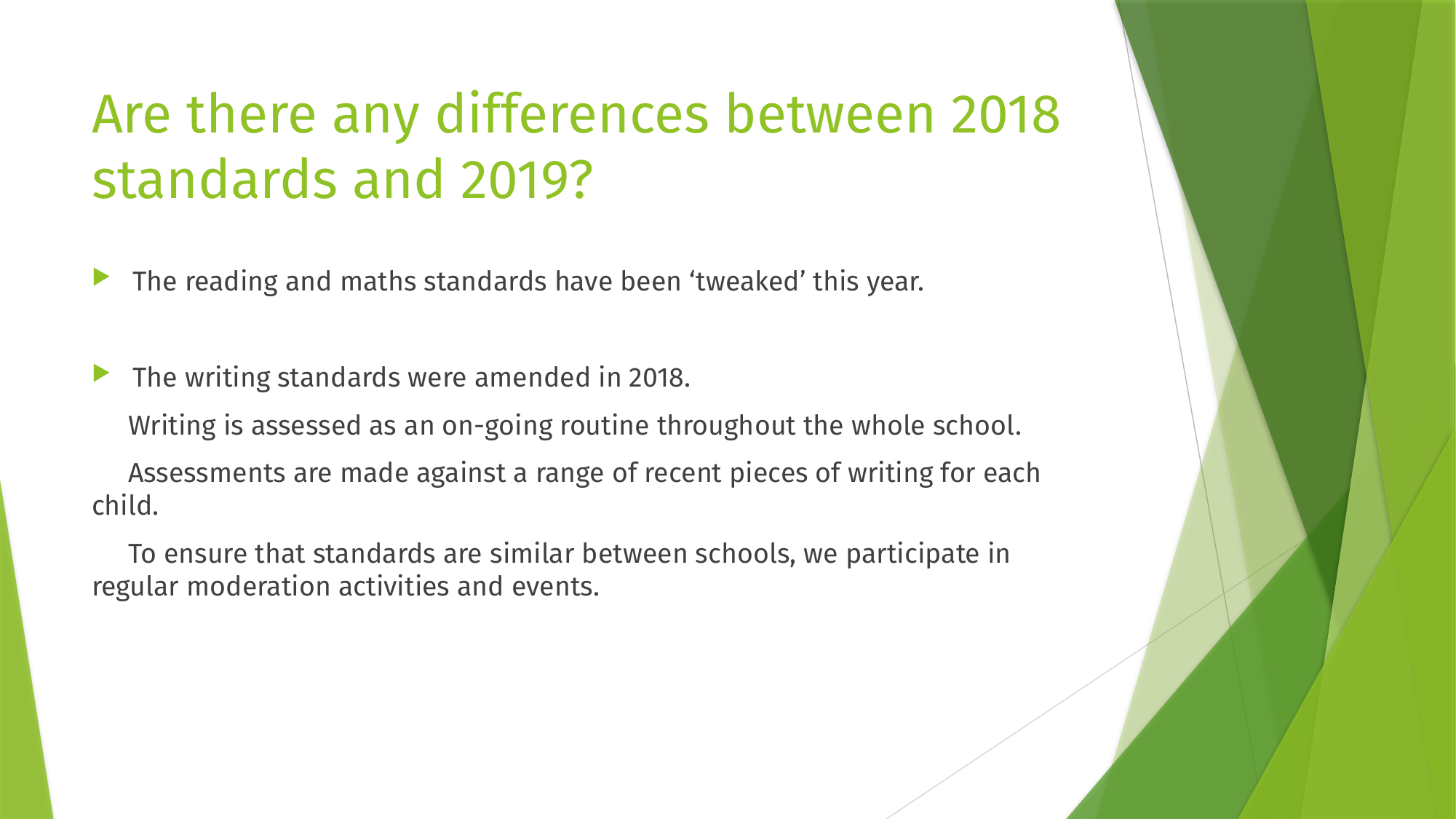

# Are there any differences between 2018 standards and 2019?
The reading and maths standards have been ‘tweaked’ this year.

The writing standards were amended in 2018.
     Writing is assessed as an on-going routine throughout the whole school.
     Assessments are made against a range of recent pieces of writing for each child.
     To ensure that standards are similar between schools, we participate in regular moderation activities and events.